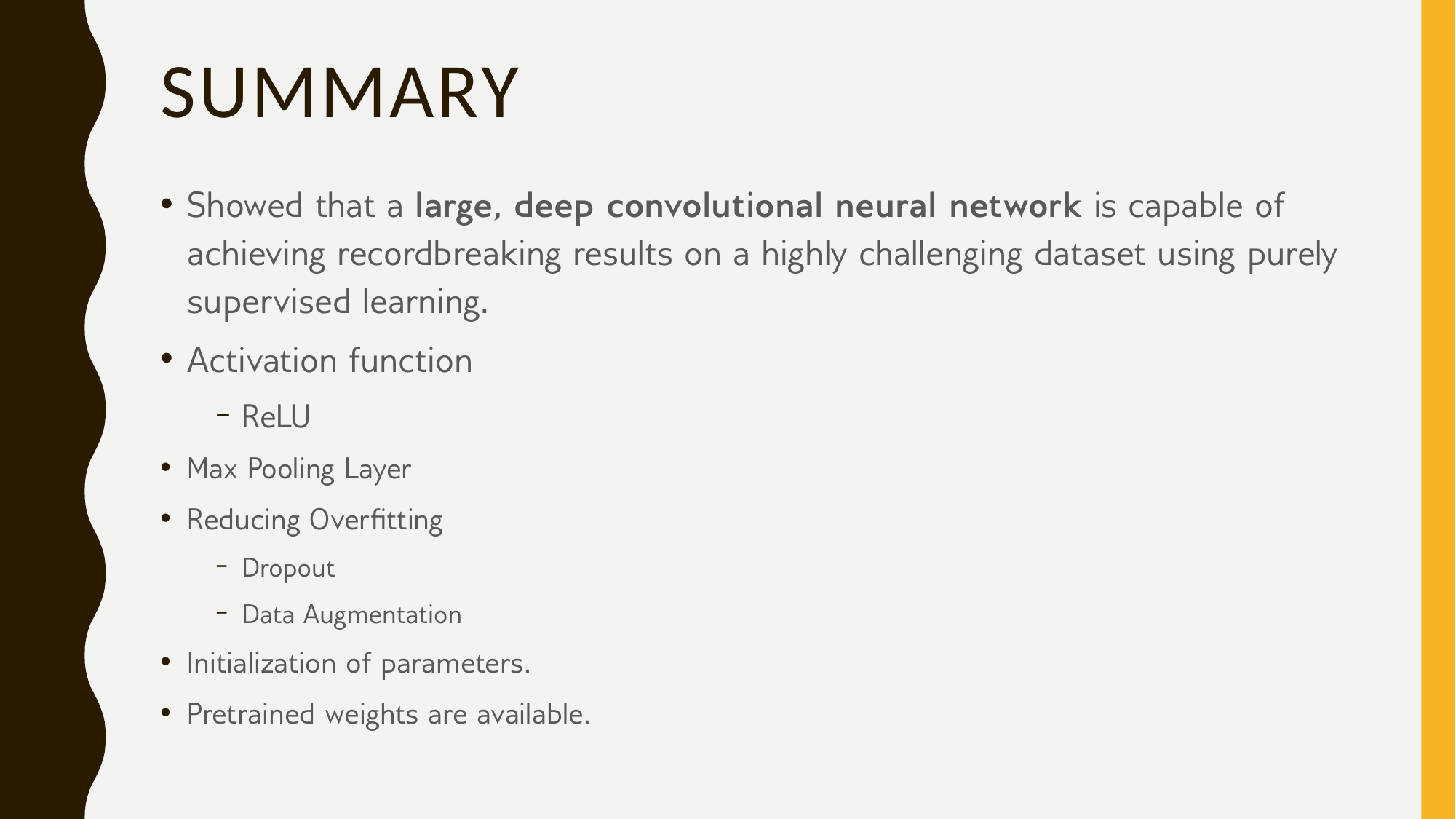

# Summary
Showed that a large, deep convolutional neural network is capable of achieving recordbreaking results on a highly challenging dataset using purely supervised learning.
Activation function
ReLU
Max Pooling Layer
Reducing Overfitting
Dropout
Data Augmentation
Initialization of parameters.
Pretrained weights are available.